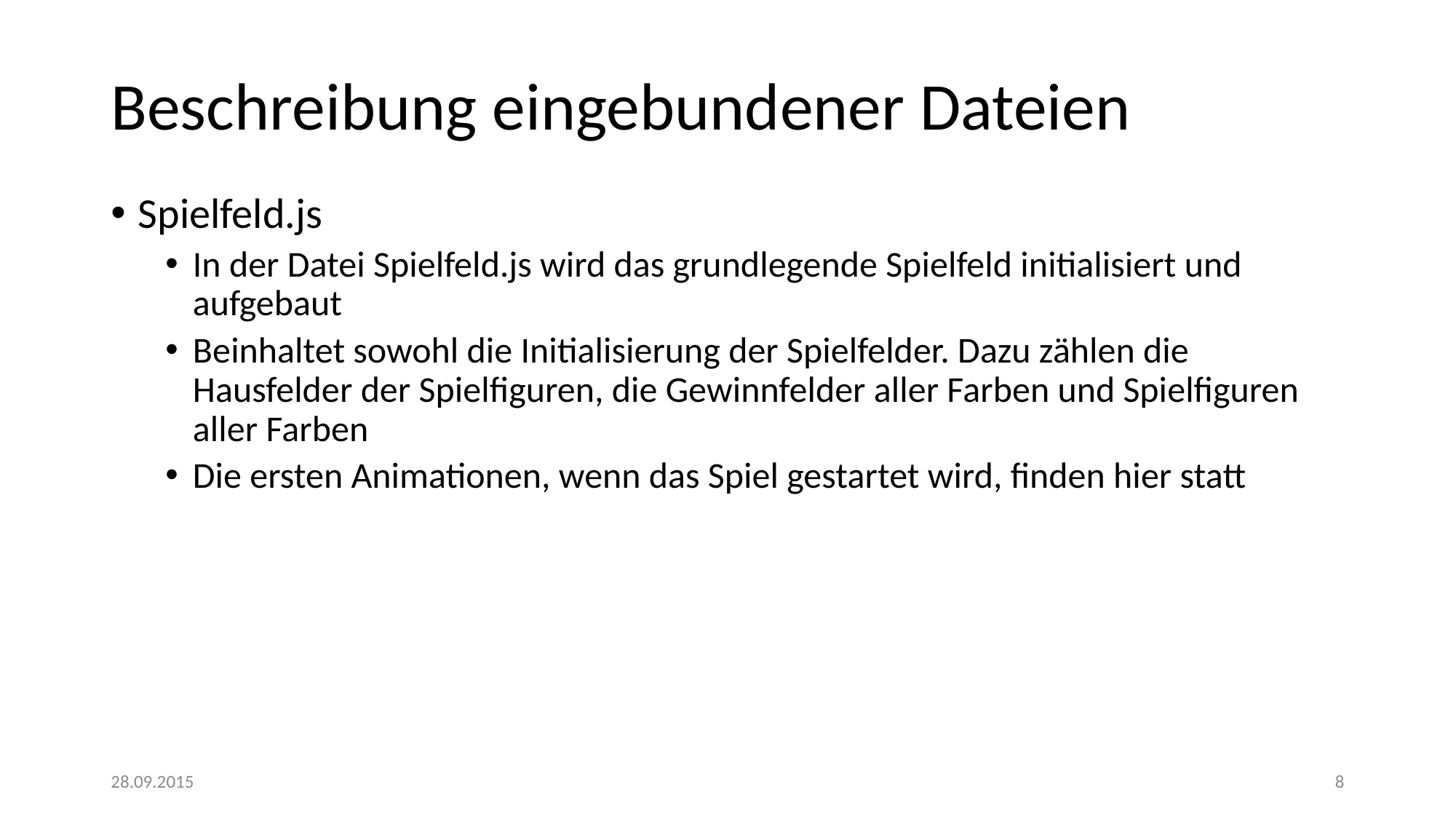

# Beschreibung eingebundener Dateien
Spielfeld.js
In der Datei Spielfeld.js wird das grundlegende Spielfeld initialisiert und aufgebaut
Beinhaltet sowohl die Initialisierung der Spielfelder. Dazu zählen die Hausfelder der Spielfiguren, die Gewinnfelder aller Farben und Spielfiguren aller Farben
Die ersten Animationen, wenn das Spiel gestartet wird, finden hier statt
28.09.2015

8